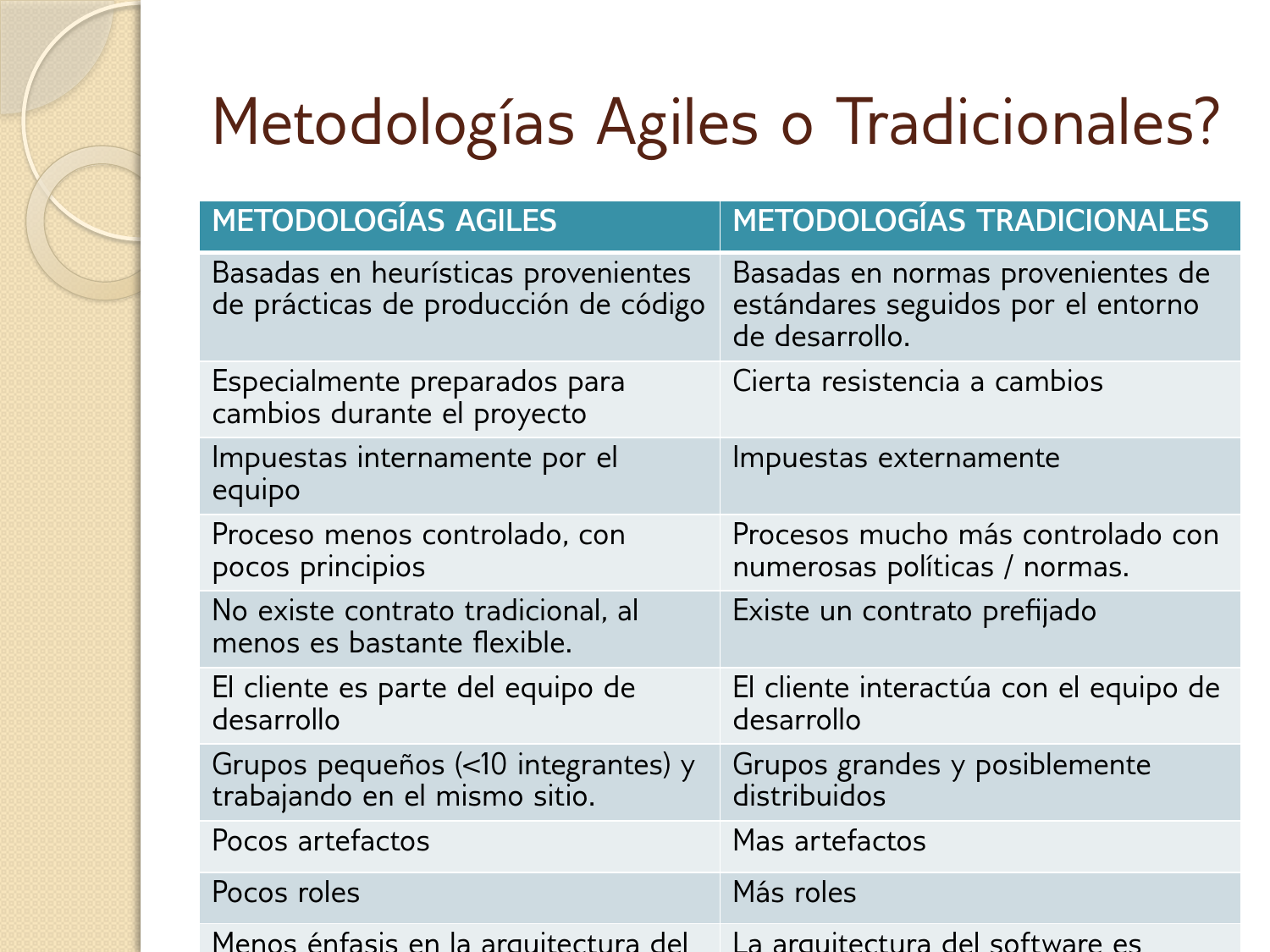

# Metodologías Agiles o Tradicionales?
| METODOLOGÍAS AGILES | METODOLOGÍAS TRADICIONALES |
| --- | --- |
| Basadas en heurísticas provenientes de prácticas de producción de código | Basadas en normas provenientes de estándares seguidos por el entorno de desarrollo. |
| Especialmente preparados para cambios durante el proyecto | Cierta resistencia a cambios |
| Impuestas internamente por el equipo | Impuestas externamente |
| Proceso menos controlado, con pocos principios | Procesos mucho más controlado con numerosas políticas / normas. |
| No existe contrato tradicional, al menos es bastante flexible. | Existe un contrato prefijado |
| El cliente es parte del equipo de desarrollo | El cliente interactúa con el equipo de desarrollo |
| Grupos pequeños (<10 integrantes) y trabajando en el mismo sitio. | Grupos grandes y posiblemente distribuidos |
| Pocos artefactos | Mas artefactos |
| Pocos roles | Más roles |
| Menos énfasis en la arquitectura del software | La arquitectura del software es esencial y se expresa mediante modelos. |